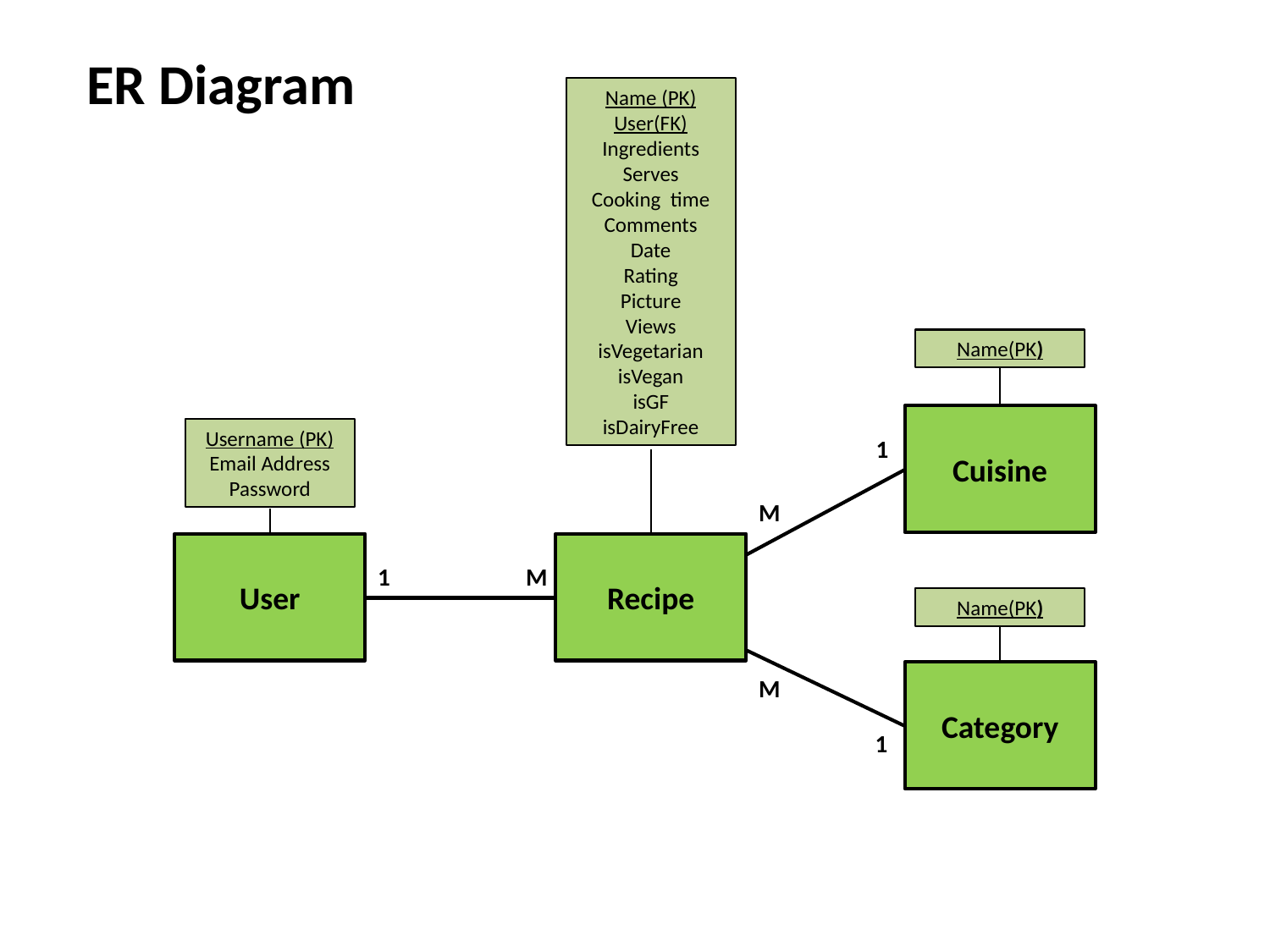

ER Diagram
Name (PK)
User(FK)
Ingredients
Serves
Cooking  time
Comments
Date
Rating
Picture
Views
isVegetarian
isVegan
isGF
isDairyFree
Name(PK)

Cuisine

1
M

User

Recipe

M
1

Category

M
1
Username (PK)
Email Address
Password
Name(PK)